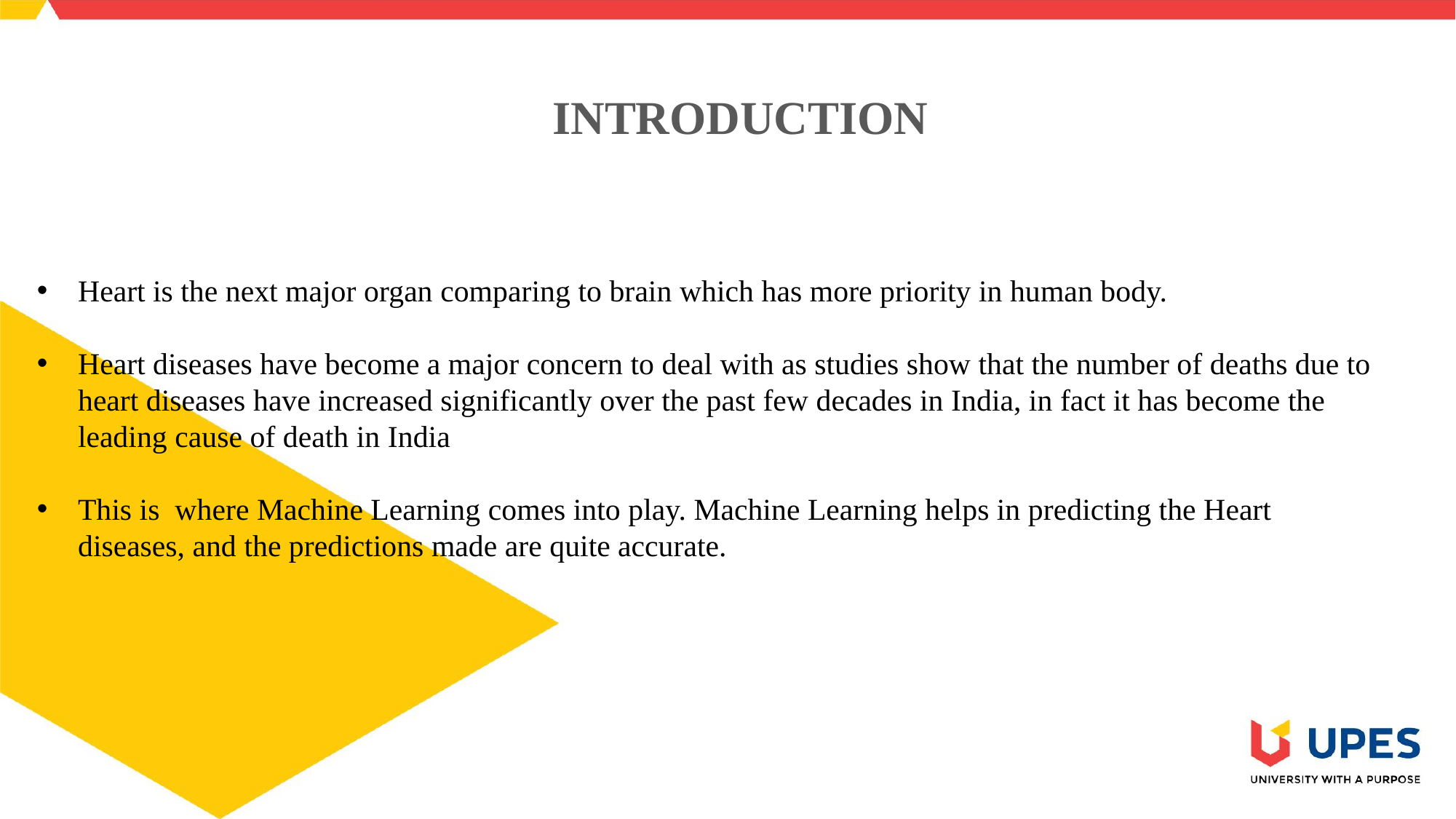

# INTRODUCTION

Heart is the next major organ comparing to brain which has more priority in human body.

Heart diseases have become a major concern to deal with as studies show that the number of deaths due to heart diseases have increased significantly over the past few decades in India, in fact it has become the leading cause of death in India
This is  where Machine Learning comes into play. Machine Learning helps in predicting the Heart diseases, and the predictions made are quite accurate.